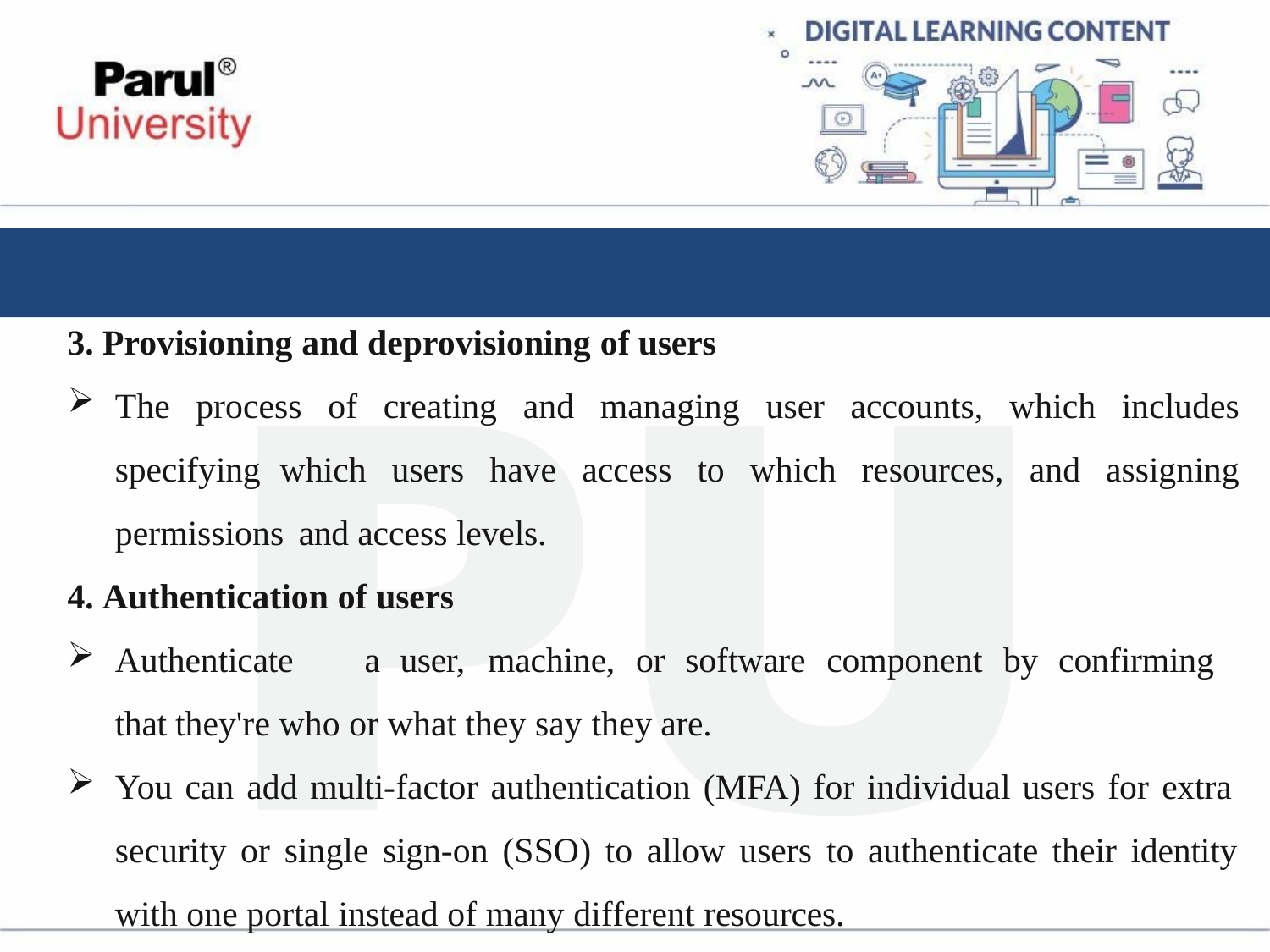

Provisioning and deprovisioning of users
The process of creating and managing user accounts, which includes specifying which users have access to which resources, and assigning permissions and access levels.
Authentication of users
Authenticate	a	user,	machine,	or	software	component	by	confirming	that they're who or what they say they are.
You can add multi-factor authentication (MFA) for individual users for extra
security or single sign-on (SSO) to allow users to authenticate their identity with one portal instead of many different resources.